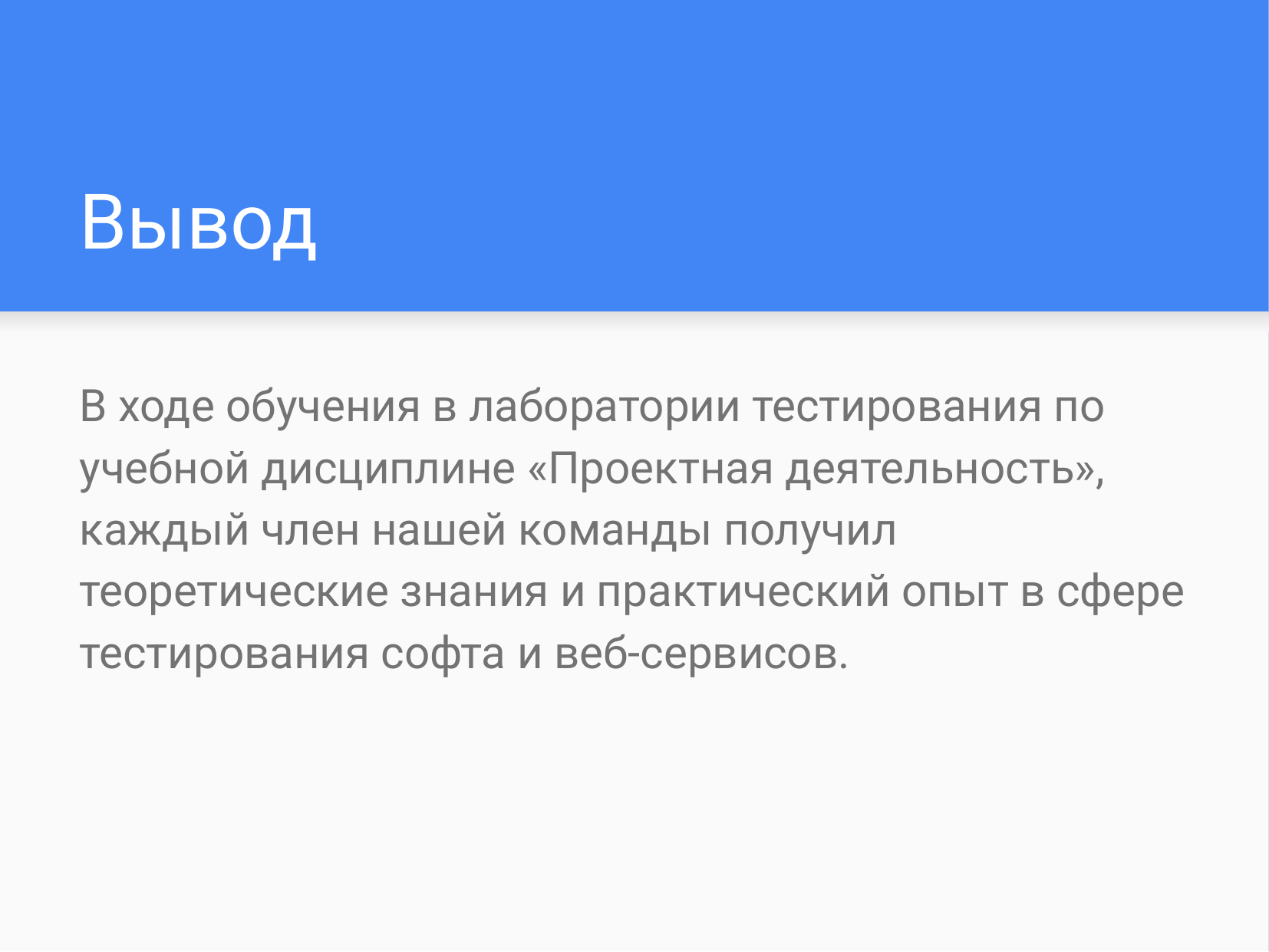

# Вывод
В ходе обучения в лаборатории тестирования по учебной дисциплине «Проектная деятельность», каждый член нашей команды получил теоретические знания и практический опыт в сфере тестирования софта и веб-сервисов.